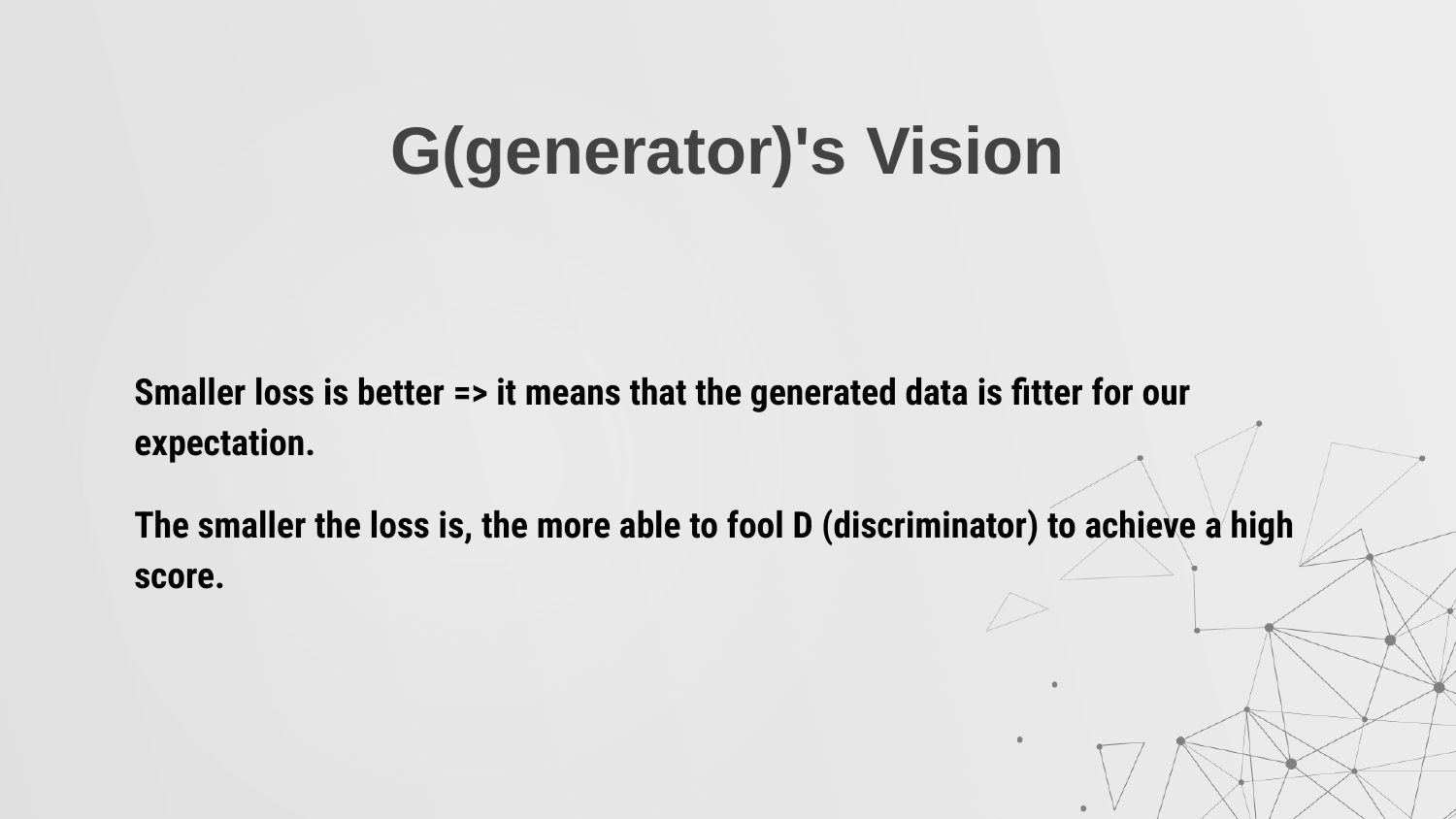

# G(generator)'s Vision
Smaller loss is better => it means that the generated data is fitter for our expectation.
The smaller the loss is, the more able to fool D (discriminator) to achieve a high score.